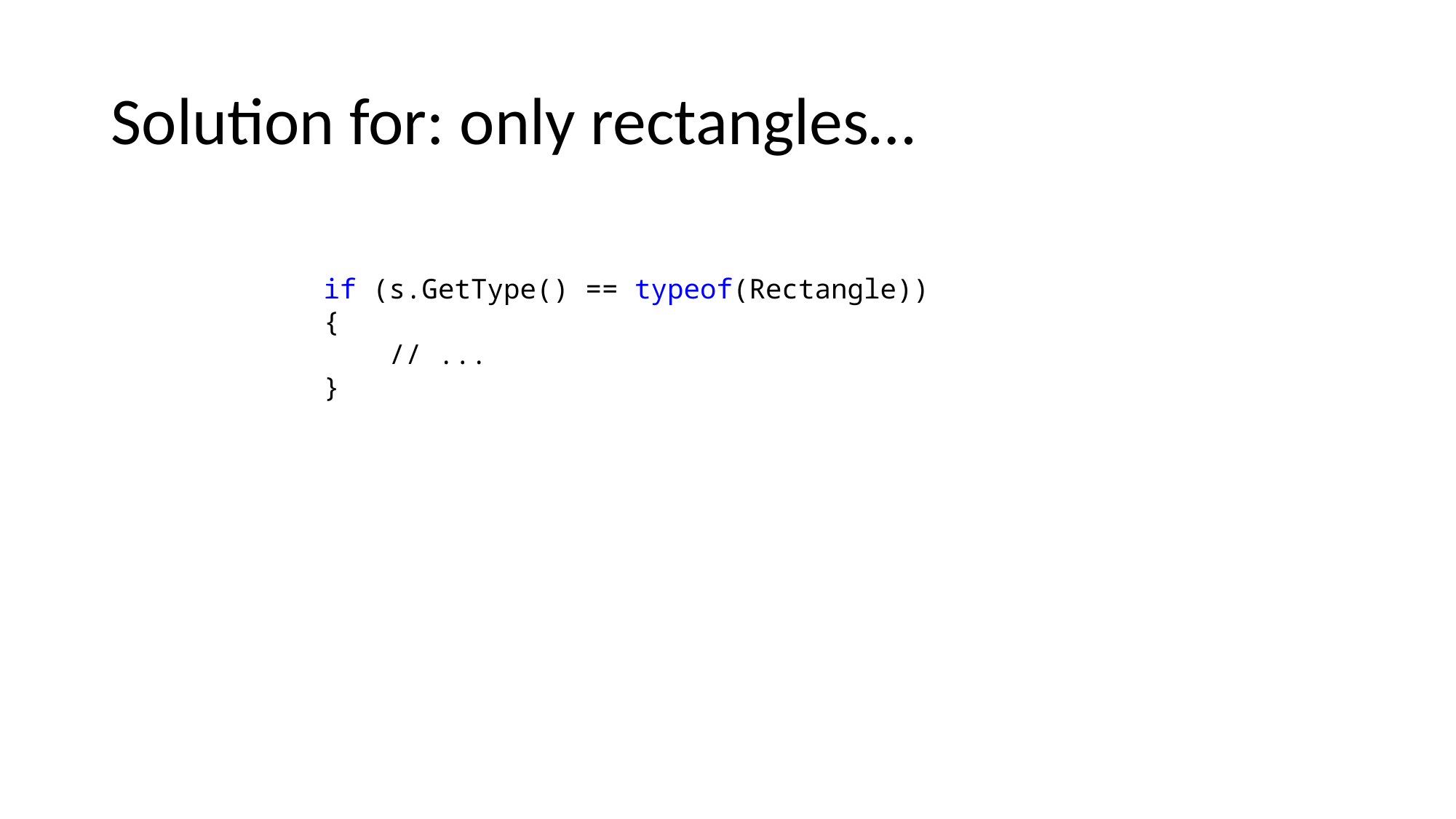

# Solution for: only rectangles…
if (s.GetType() == typeof(Rectangle))
{
    // ...
}